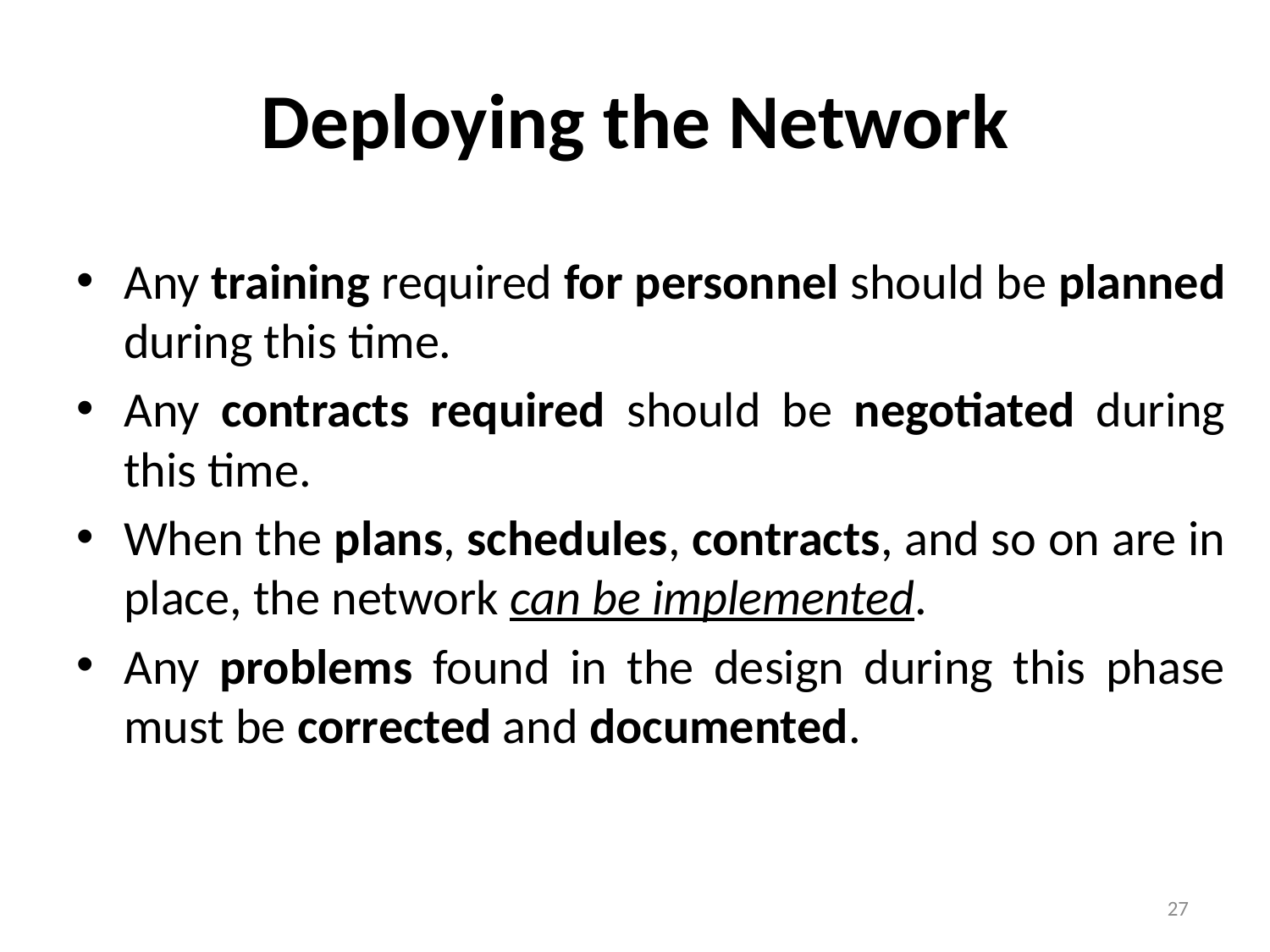

# Deploying the Network
Any training required for personnel should be planned during this time.
Any contracts required should be negotiated during this time.
When the plans, schedules, contracts, and so on are in place, the network can be implemented.
Any problems found in the design during this phase must be corrected and documented.

27